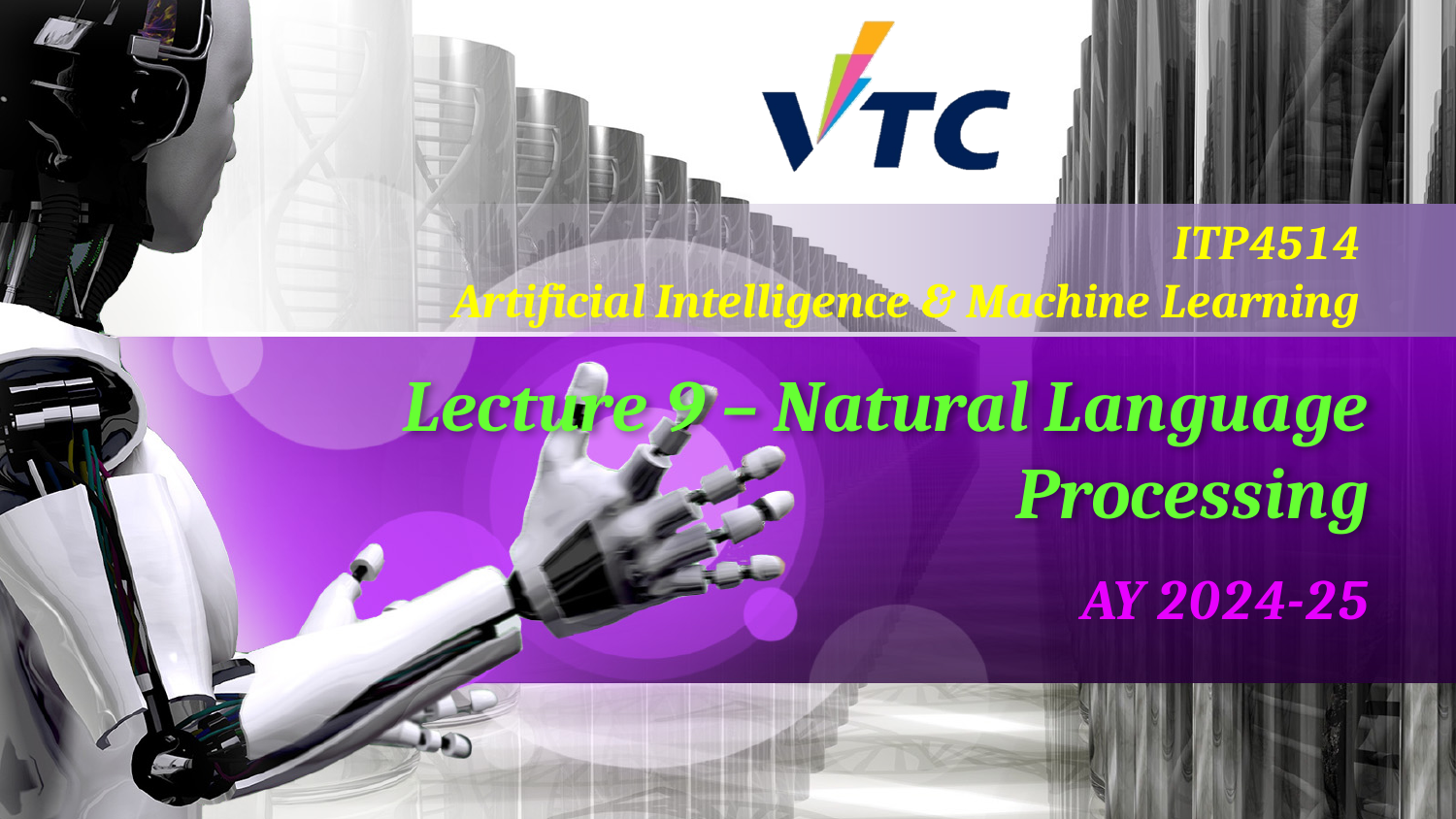

# Lecture 9 – Natural Language Processing
AY 2024-25